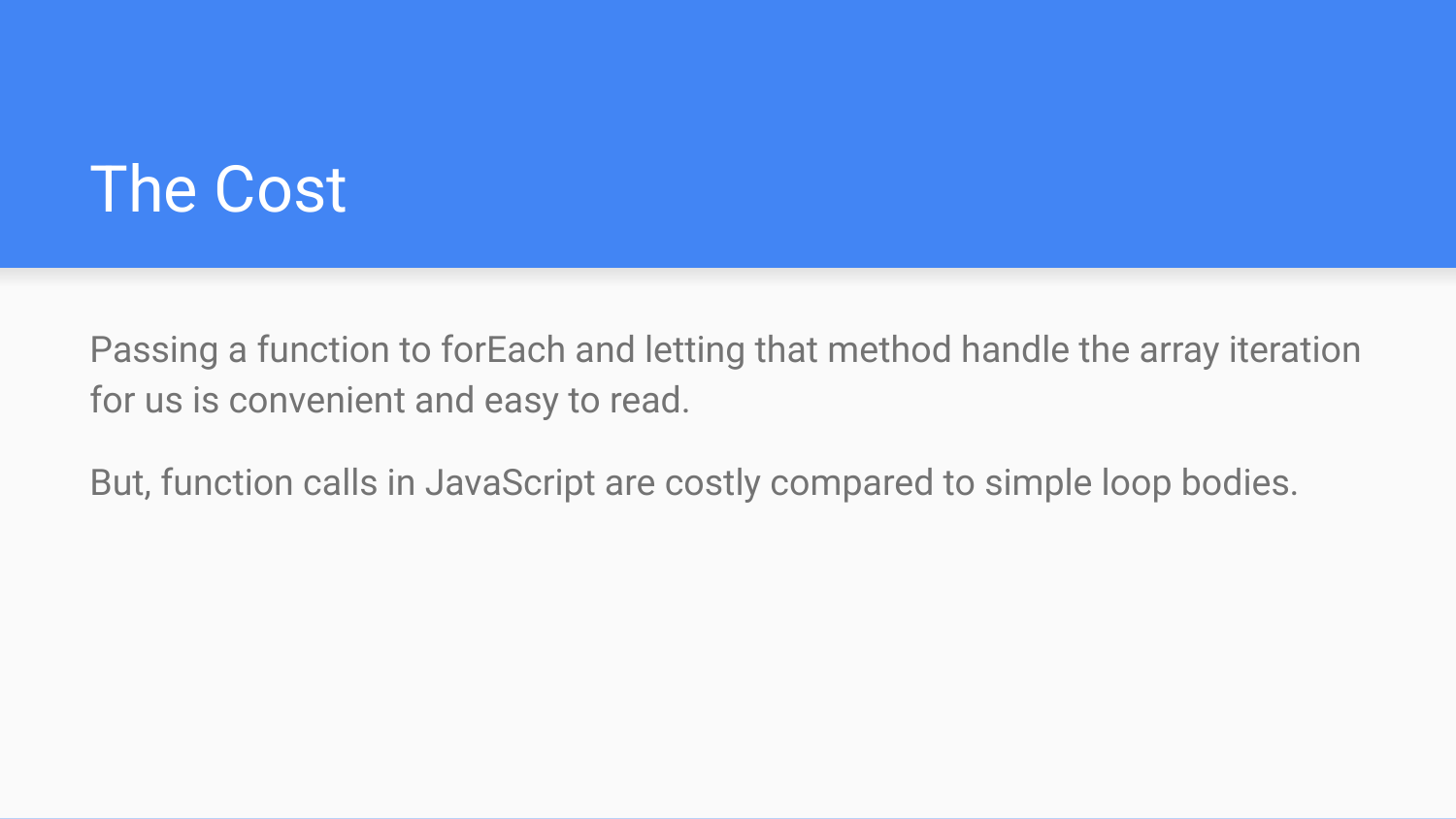

# The Cost
Passing a function to forEach and letting that method handle the array iteration for us is convenient and easy to read.
But, function calls in JavaScript are costly compared to simple loop bodies.